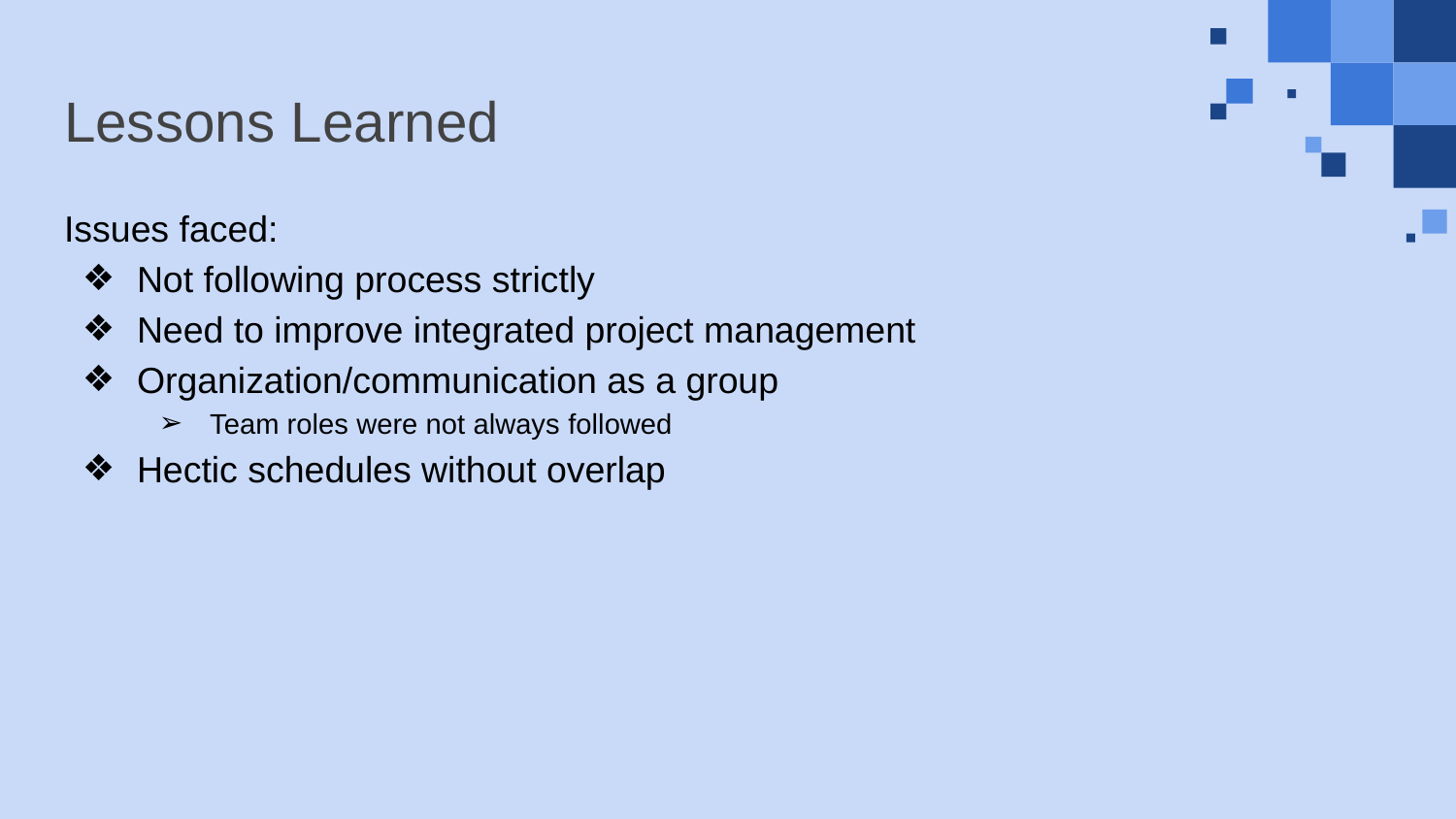

# Lessons Learned
Issues faced:
Not following process strictly
Need to improve integrated project management
Organization/communication as a group
Team roles were not always followed
Hectic schedules without overlap